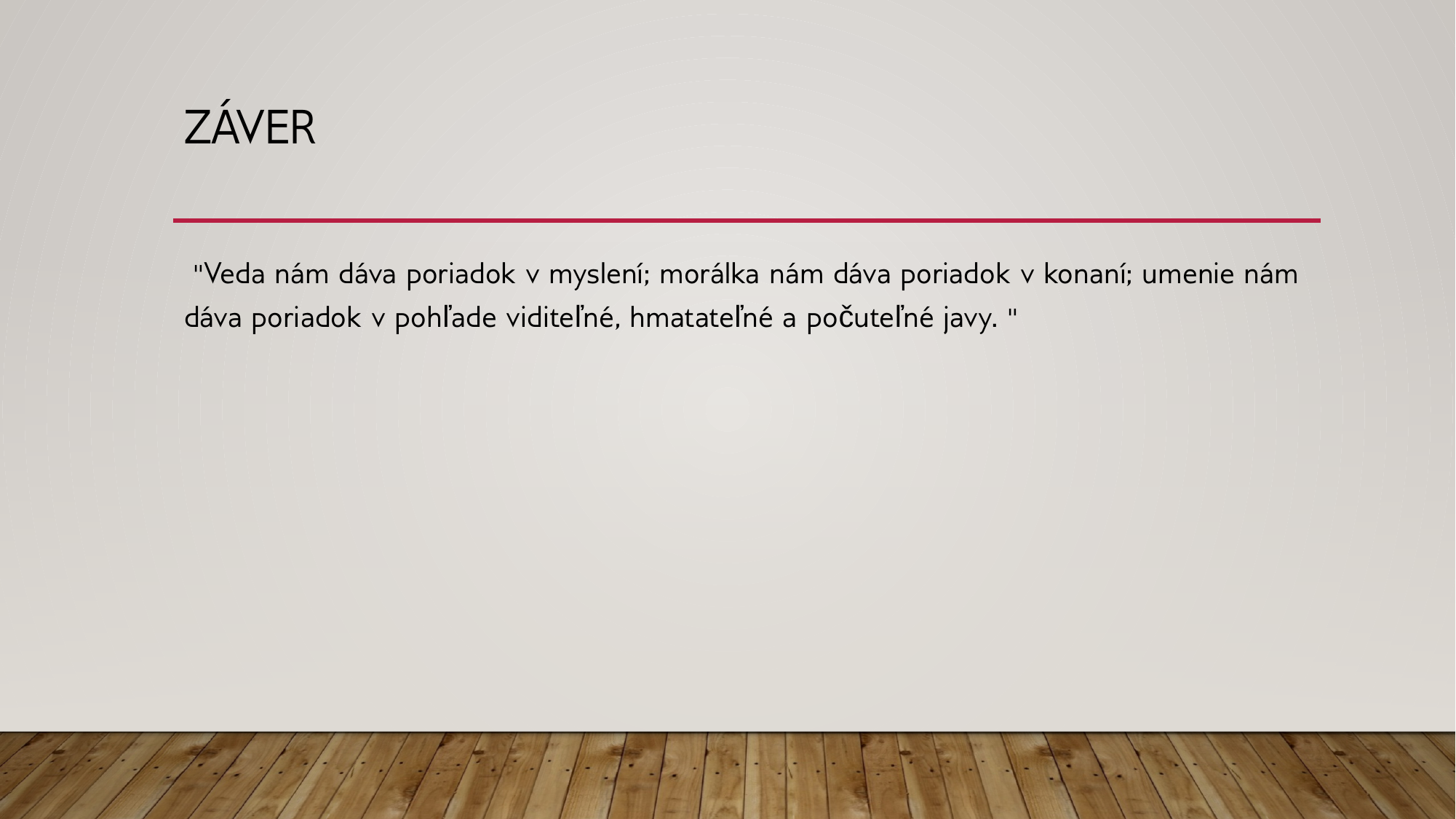

# záver
 "Veda nám dáva poriadok v myslení; morálka nám dáva poriadok v konaní; umenie nám dáva poriadok v pohľade viditeľné, hmatateľné a počuteľné javy. "